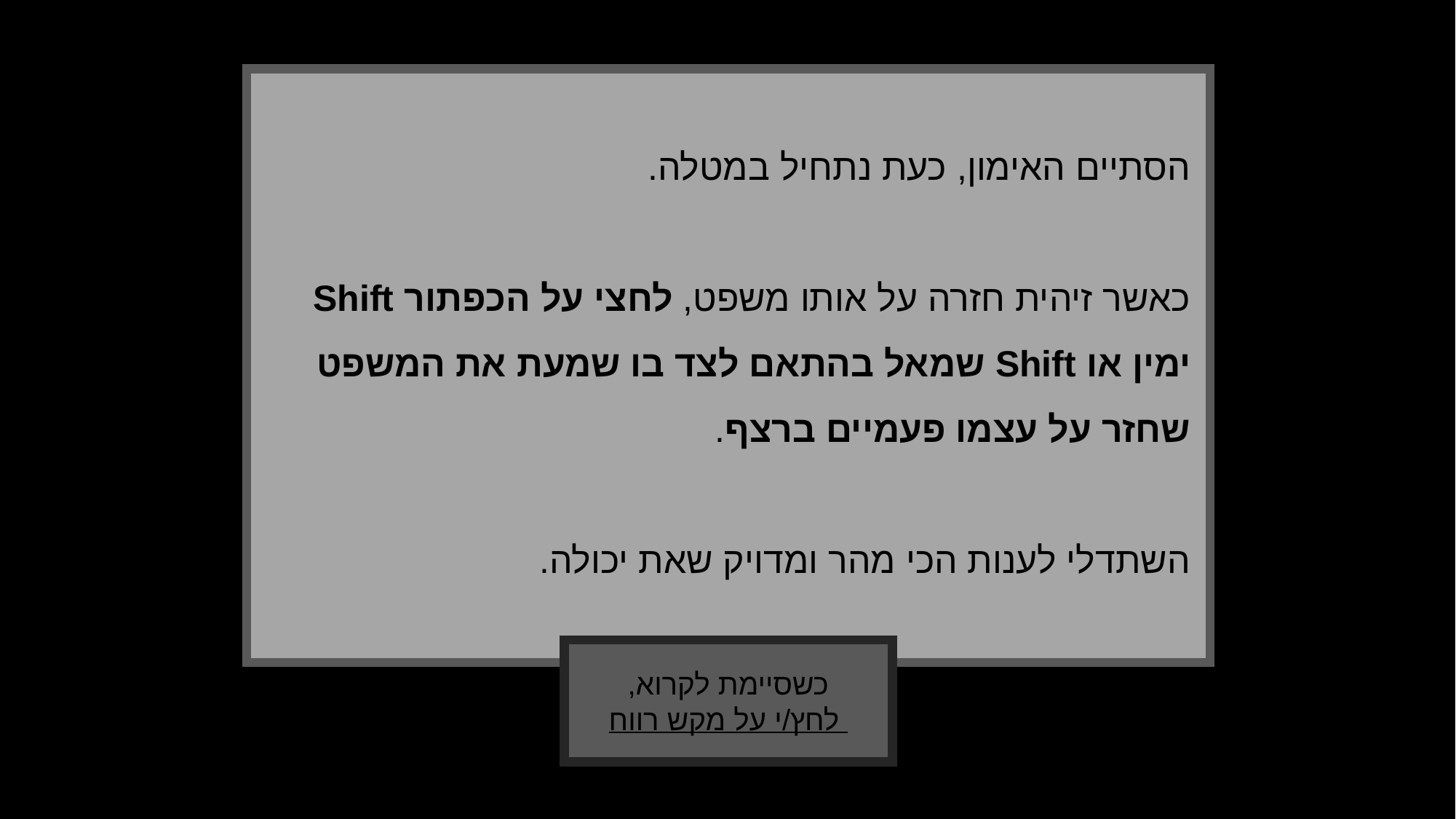

הסתיים האימון, כעת נתחיל במטלה.

כאשר זיהית חזרה על אותו משפט, לחצי על הכפתור Shift ימין או Shift שמאל בהתאם לצד בו שמעת את המשפט שחזר על עצמו פעמיים ברצף.

השתדלי לענות הכי מהר ומדויק שאת יכולה.

כשסיימת לקרוא,
 לחץ/י על מקש רווח